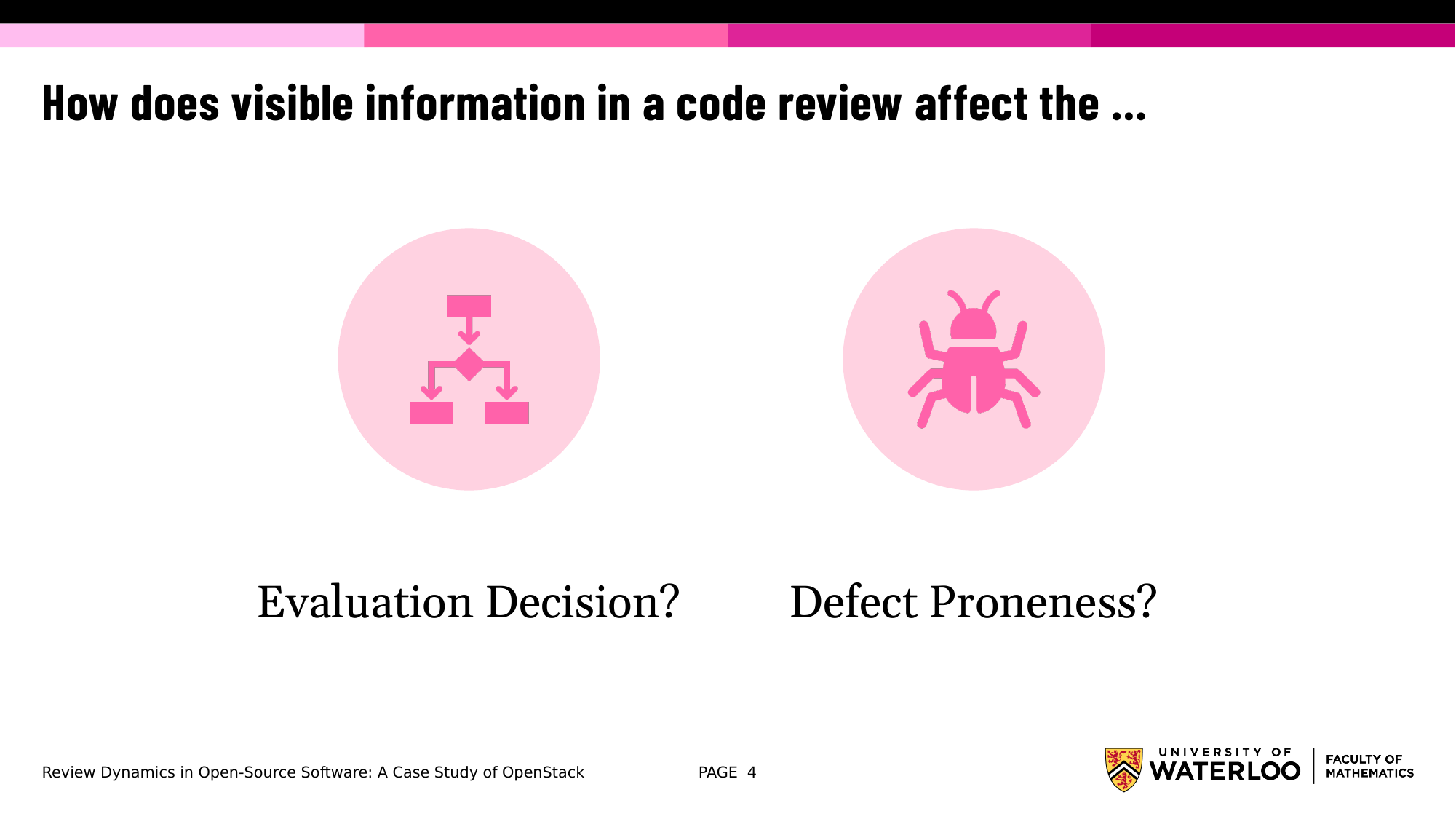

# How does visible information in a code review affect the …
Evaluation Decision?
Defect Proneness?
Review Dynamics in Open-Source Software: A Case Study of OpenStack
PAGE  4